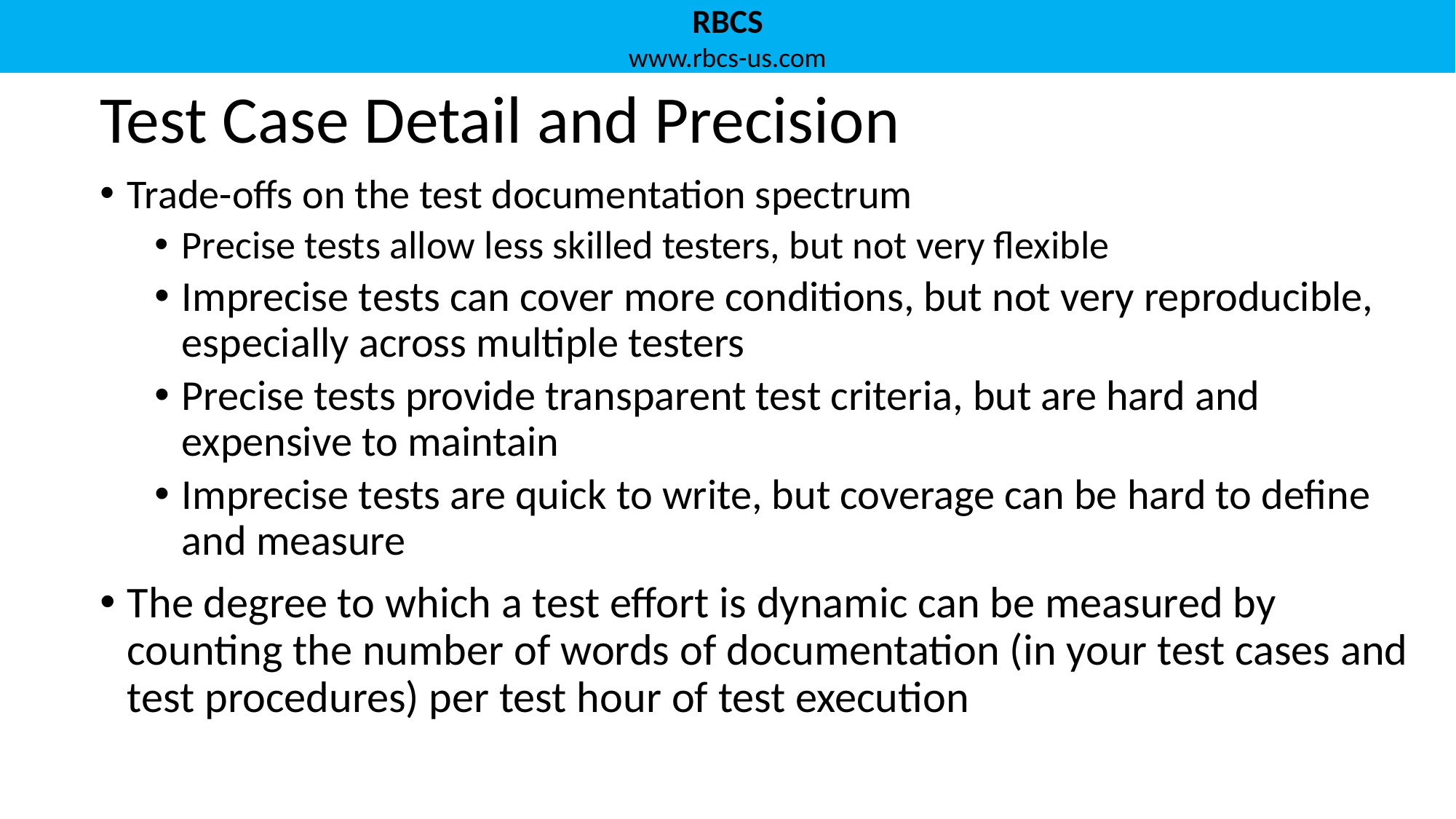

# Test Case Detail and Precision
Trade-offs on the test documentation spectrum
Precise tests allow less skilled testers, but not very flexible
Imprecise tests can cover more conditions, but not very reproducible, especially across multiple testers
Precise tests provide transparent test criteria, but are hard and expensive to maintain
Imprecise tests are quick to write, but coverage can be hard to define and measure
The degree to which a test effort is dynamic can be measured by counting the number of words of documentation (in your test cases and test procedures) per test hour of test execution